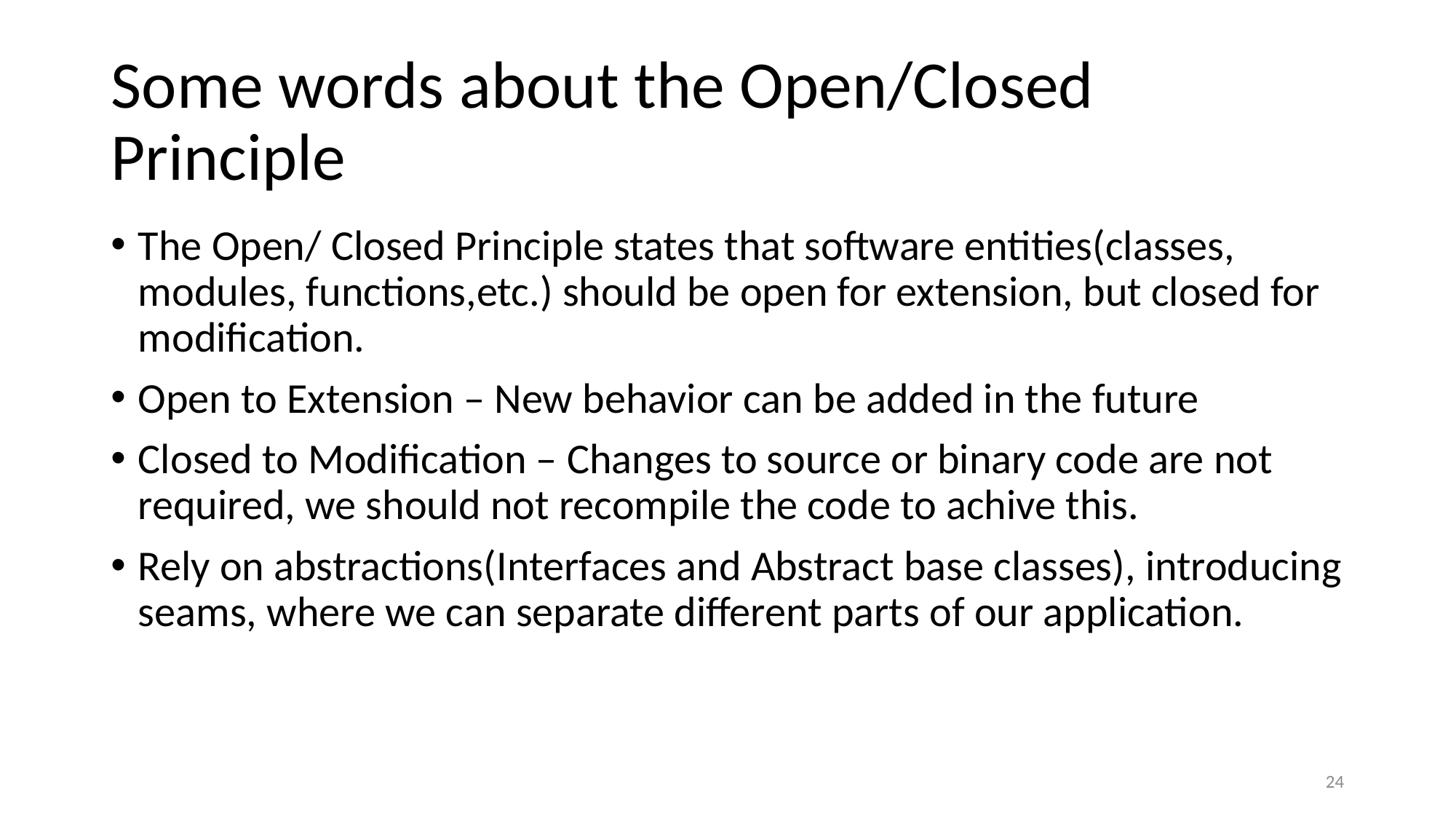

# Some words about the Open/Closed Principle
The Open/ Closed Principle states that software entities(classes, modules, functions,etc.) should be open for extension, but closed for modification.
Open to Extension – New behavior can be added in the future
Closed to Modification – Changes to source or binary code are not required, we should not recompile the code to achive this.
Rely on abstractions(Interfaces and Abstract base classes), introducing seams, where we can separate different parts of our application.
24